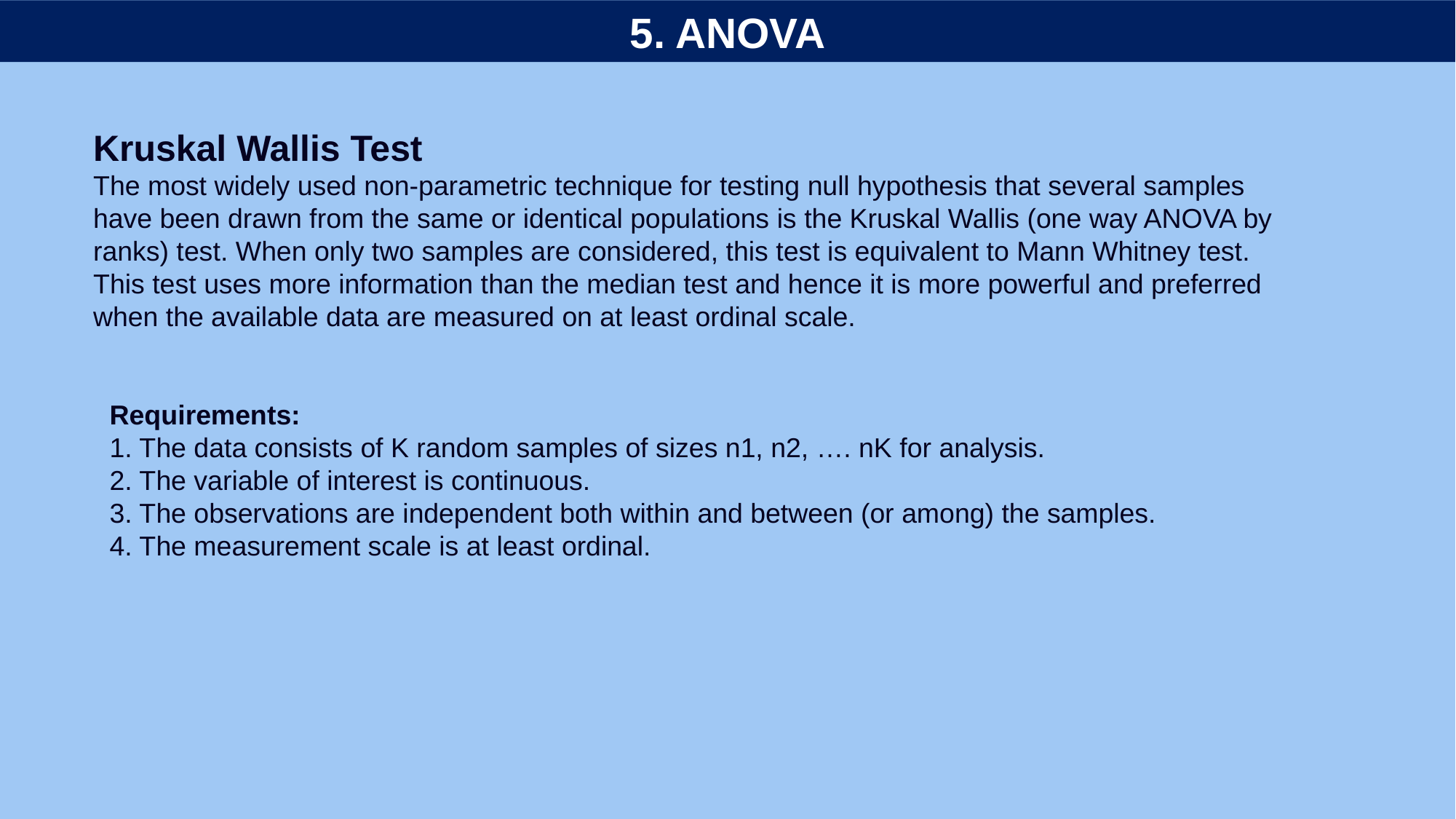

5. ANOVA
# Kruskal Wallis Test The most widely used non-parametric technique for testing null hypothesis that several samples have been drawn from the same or identical populations is the Kruskal Wallis (one way ANOVA by ranks) test. When only two samples are considered, this test is equivalent to Mann Whitney test. This test uses more information than the median test and hence it is more powerful and preferred when the available data are measured on at least ordinal scale.
Requirements:
1. The data consists of K random samples of sizes n1, n2, …. nK for analysis.
2. The variable of interest is continuous.
3. The observations are independent both within and between (or among) the samples.
4. The measurement scale is at least ordinal.